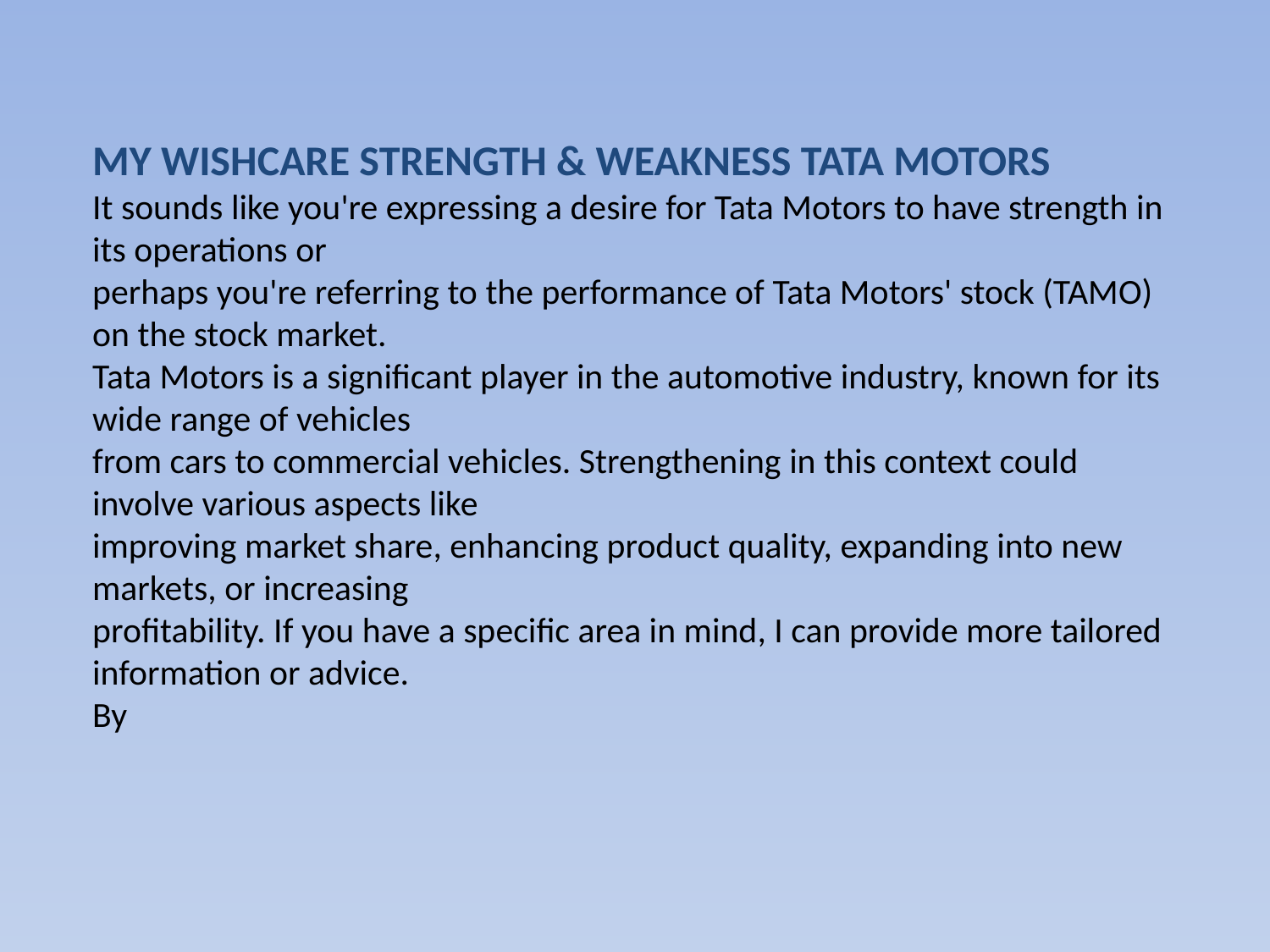

MY WISHCARE STRENGTH & WEAKNESS TATA MOTORS
It sounds like you're expressing a desire for Tata Motors to have strength in its operations or
perhaps you're referring to the performance of Tata Motors' stock (TAMO) on the stock market.
Tata Motors is a significant player in the automotive industry, known for its wide range of vehicles
from cars to commercial vehicles. Strengthening in this context could involve various aspects like
improving market share, enhancing product quality, expanding into new markets, or increasing
profitability. If you have a specific area in mind, I can provide more tailored information or advice.
By